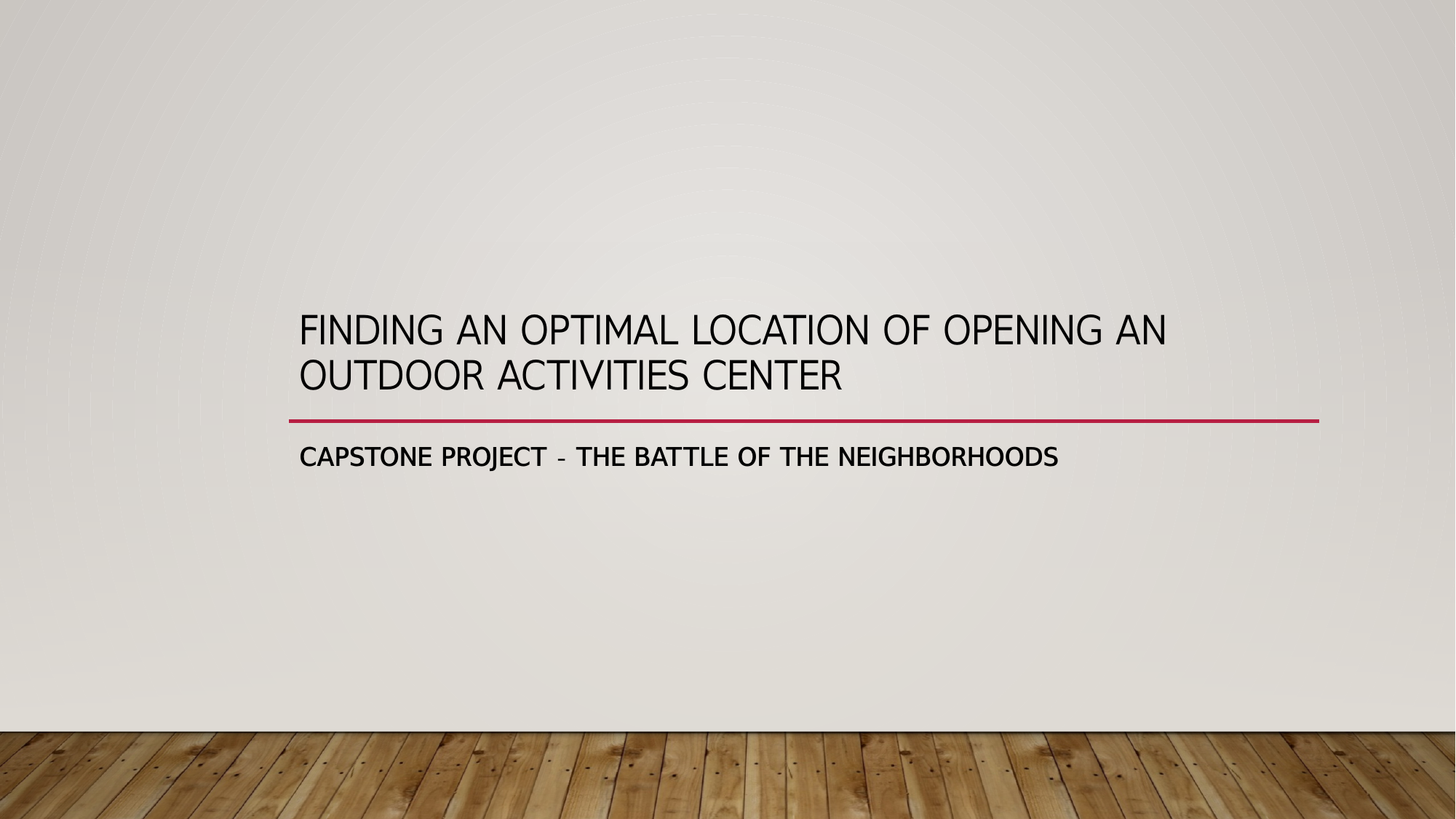

# finding an optimal location of opening an outdoor activities center
Capstone Project - The Battle of the Neighborhoods